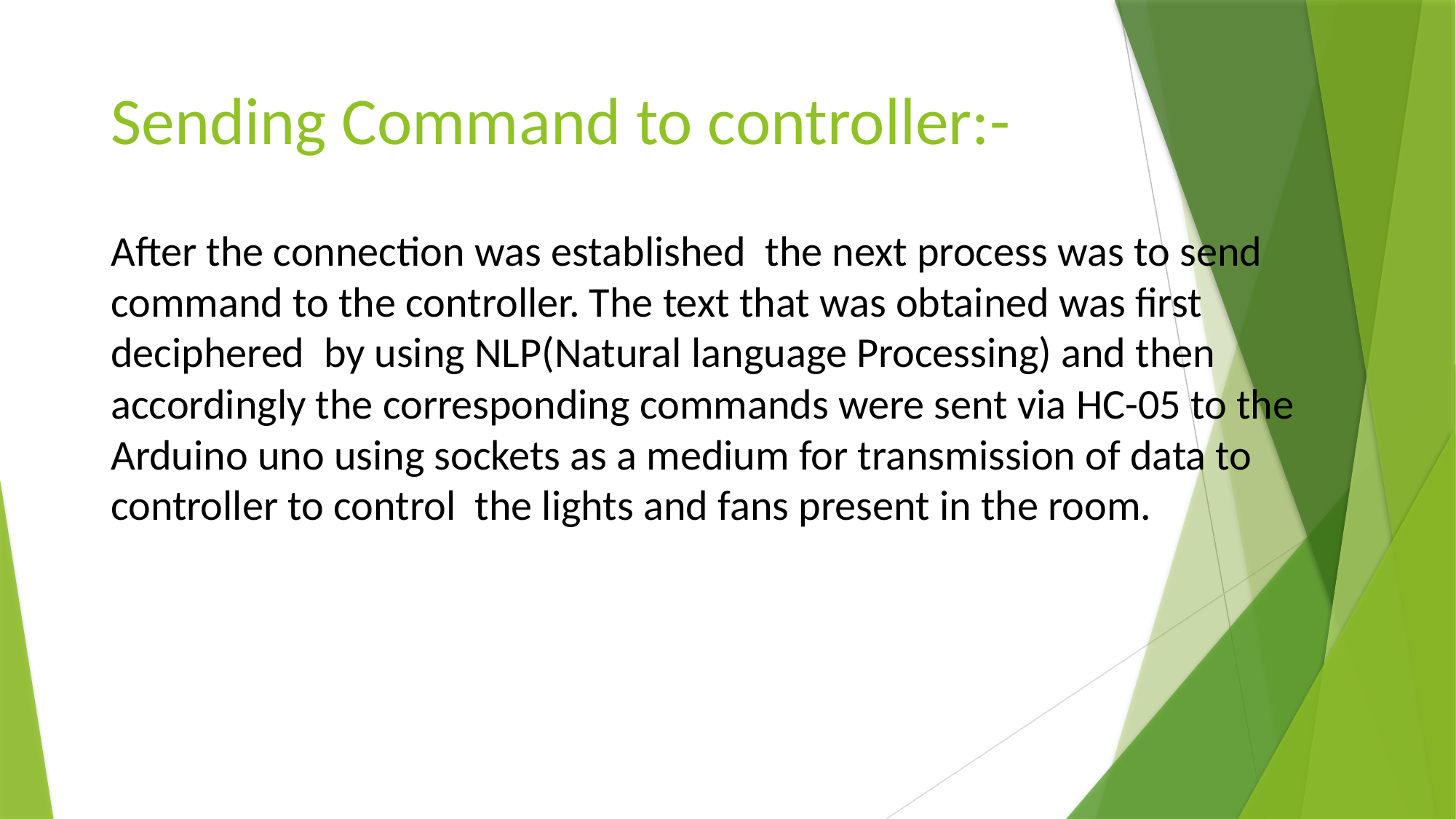

Sending Command to controller:-
After the connection was established  the next process was to send command to the controller. The text that was obtained was first deciphered  by using NLP(Natural language Processing) and then accordingly the corresponding commands were sent via HC-05 to the Arduino uno using sockets as a medium for transmission of data to controller to control  the lights and fans present in the room.